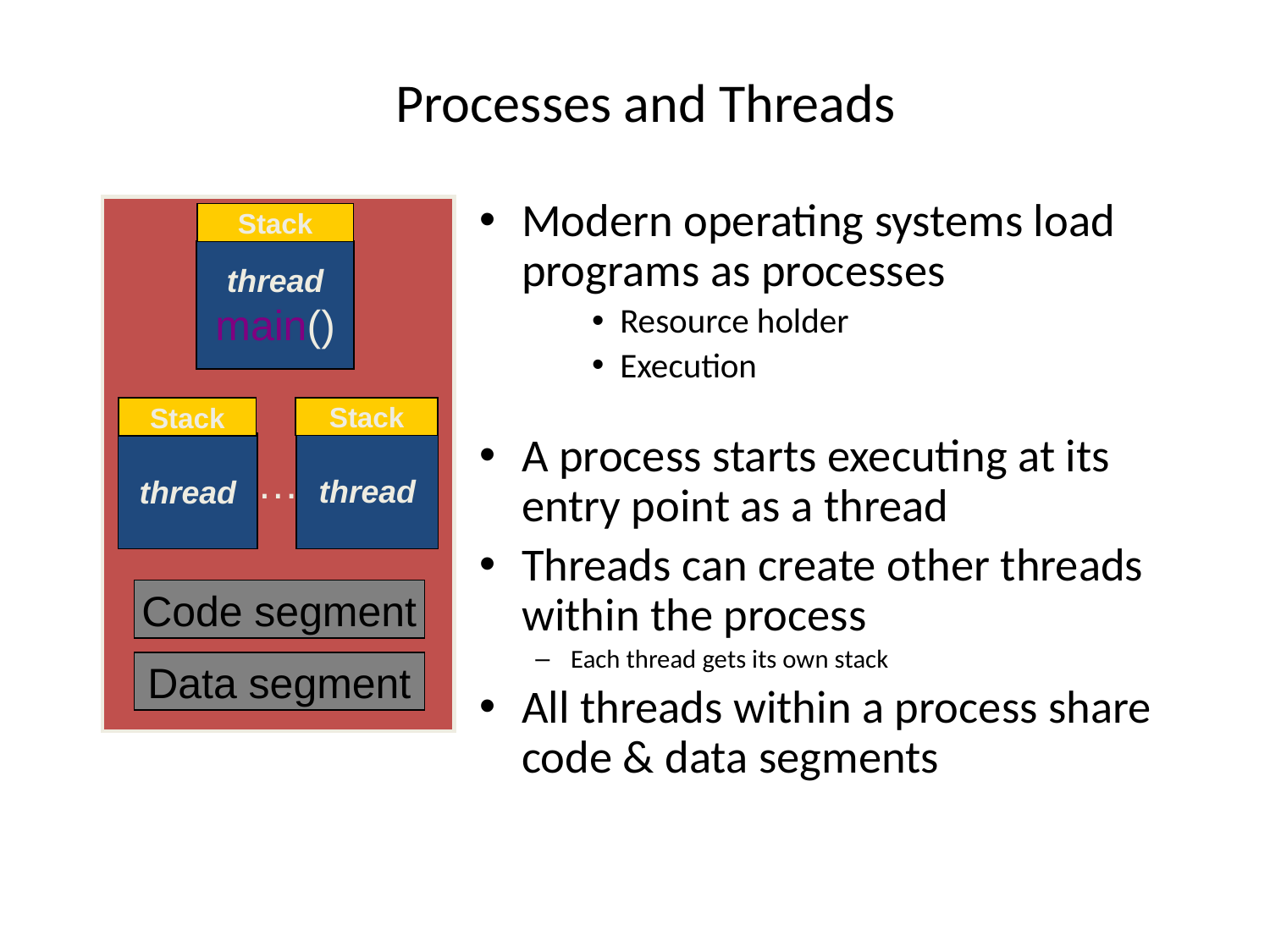

# Processes and Threads
Modern operating systems load programs as processes
Resource holder
Execution
A process starts executing at its entry point as a thread
Threads can create other threads within the process
Each thread gets its own stack
All threads within a process share code & data segments

Stack
Stack
Stack
thread
main()
thread
thread
…
Code segment
Data segment